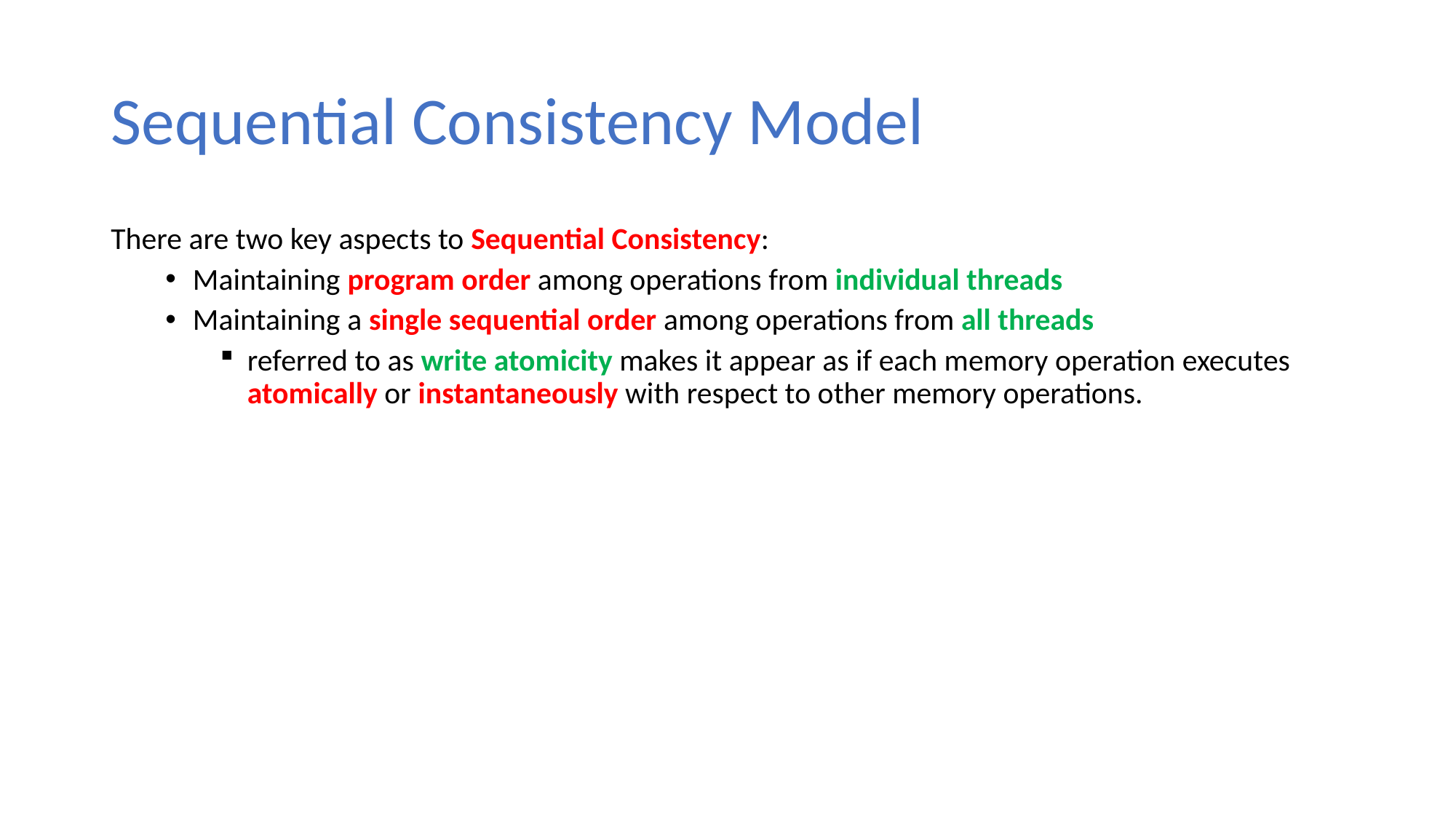

# Sequential Consistency Model
There are two key aspects to Sequential Consistency:
Maintaining program order among operations from individual threads
Maintaining a single sequential order among operations from all threads
referred to as write atomicity makes it appear as if each memory operation executes atomically or instantaneously with respect to other memory operations.